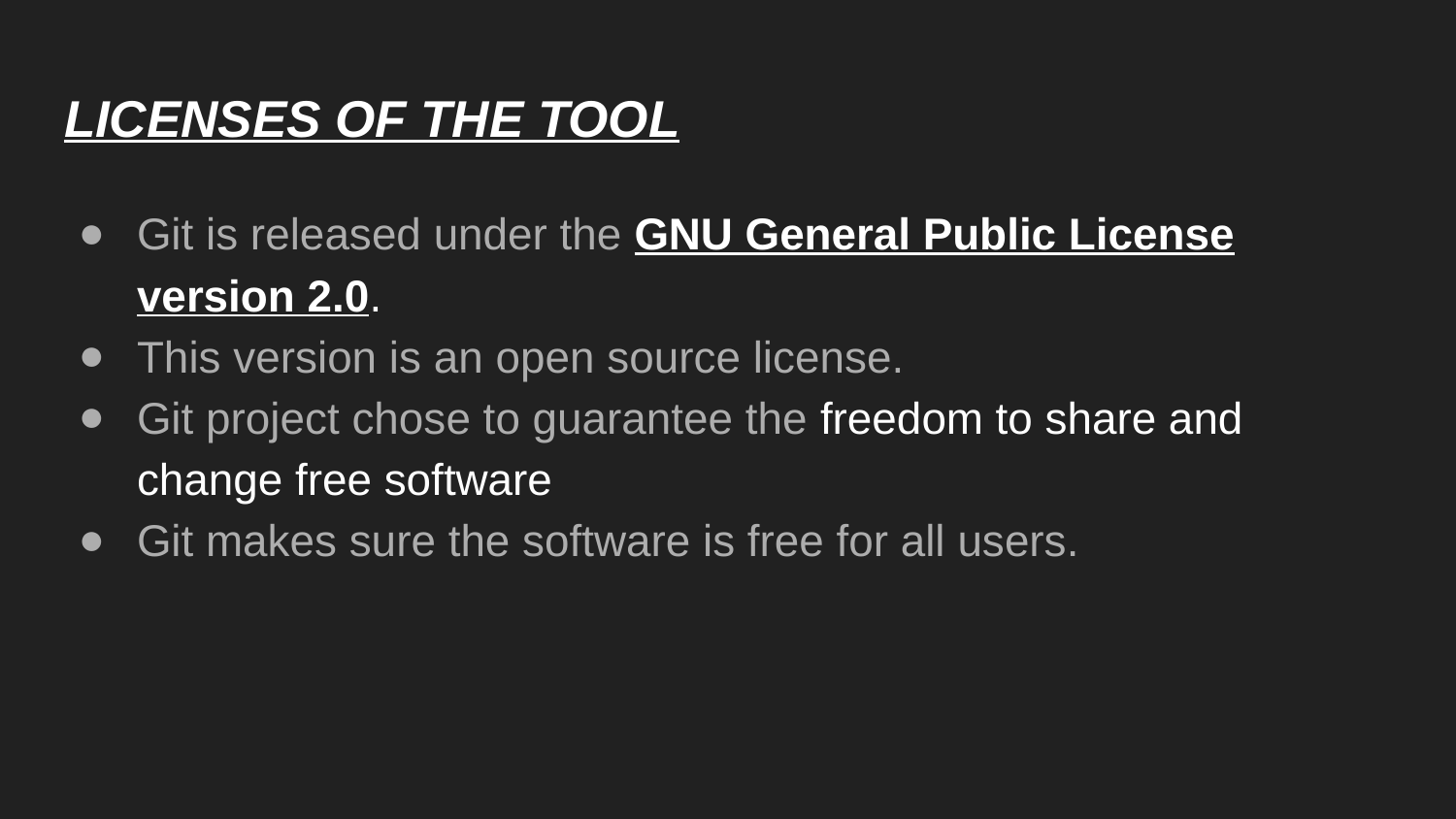

# LICENSES OF THE TOOL
Git is released under the GNU General Public License version 2.0.
This version is an open source license.
Git project chose to guarantee the freedom to share and change free software
Git makes sure the software is free for all users.